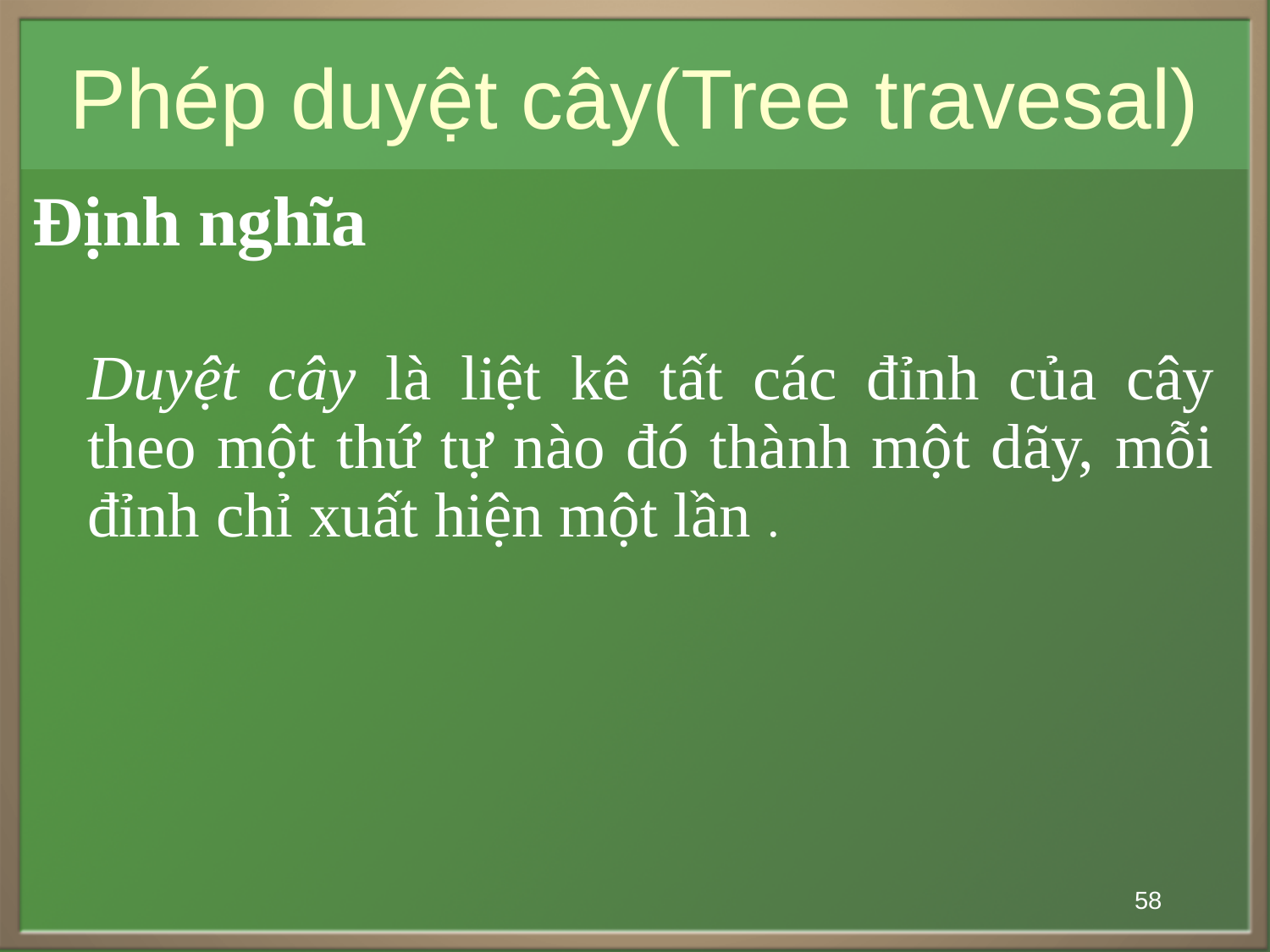

# Phép duyệt cây(Tree travesal)
Định nghĩa
	Duyệt cây là liệt kê tất các đỉnh của cây theo một thứ tự nào đó thành một dãy, mỗi đỉnh chỉ xuất hiện một lần .
58